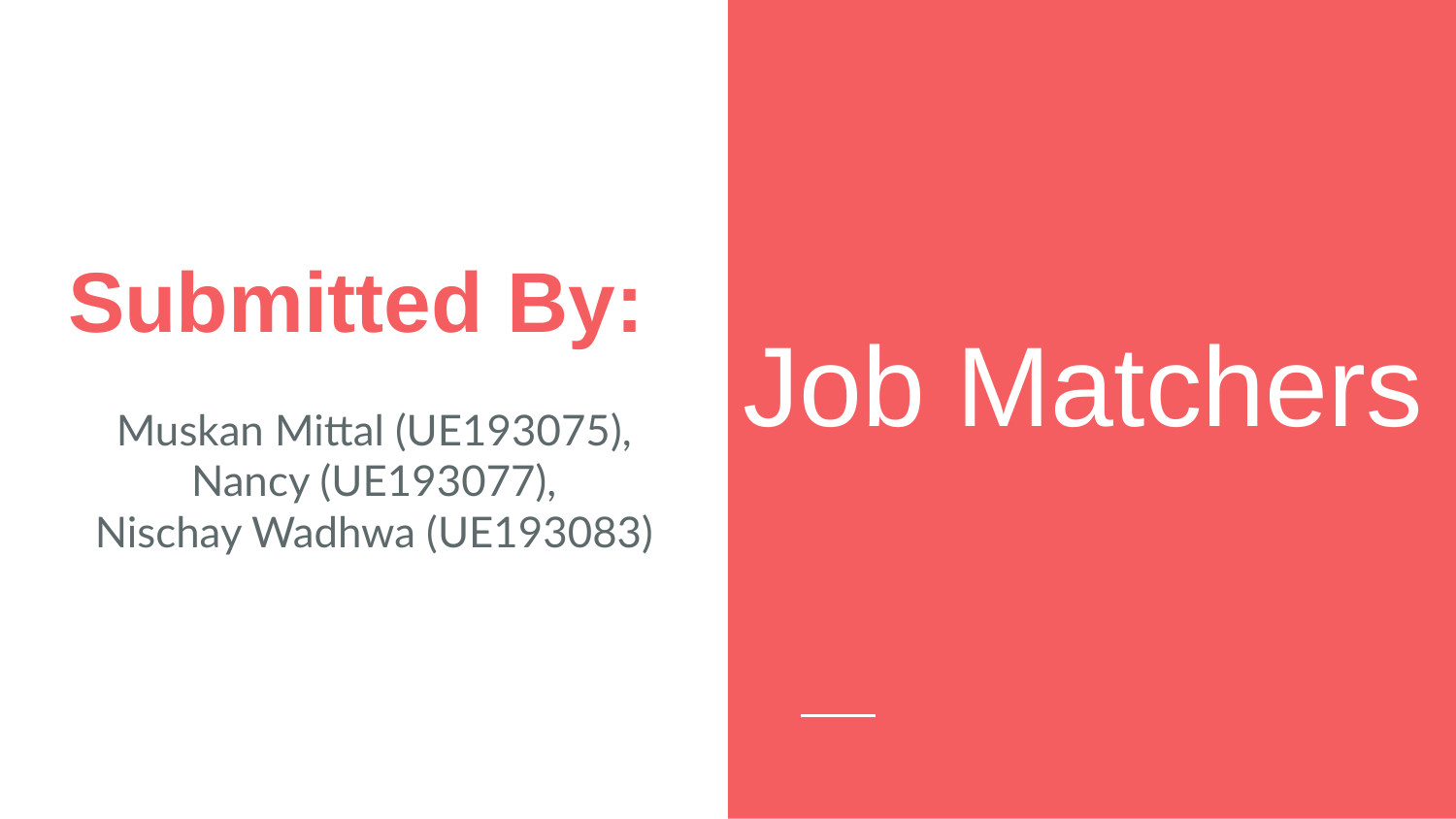

Job Matchers
# Submitted By:
Muskan Mittal (UE193075),
Nancy (UE193077),
Nischay Wadhwa (UE193083)